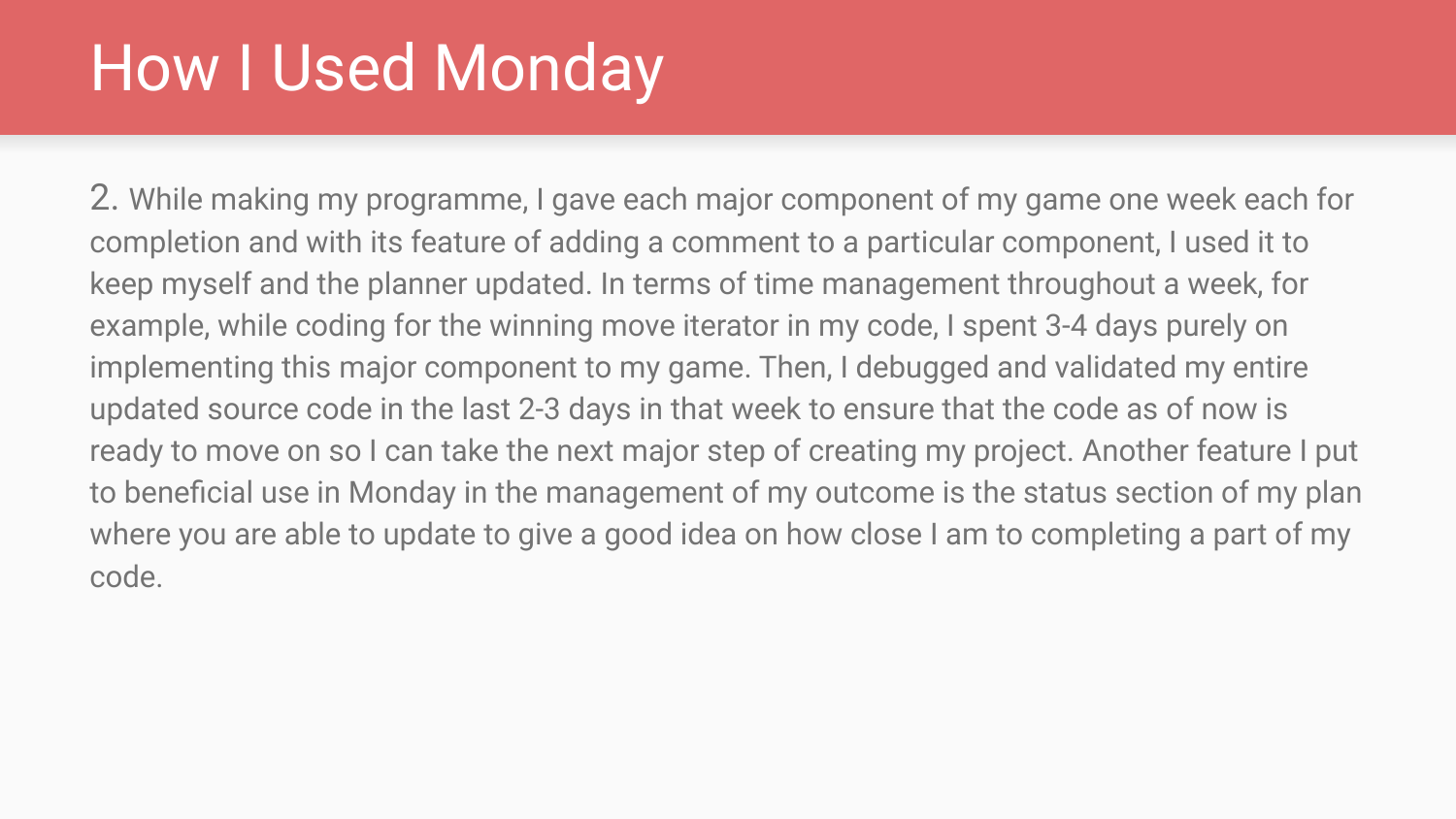

# How I Used Monday
2. While making my programme, I gave each major component of my game one week each for completion and with its feature of adding a comment to a particular component, I used it to keep myself and the planner updated. In terms of time management throughout a week, for example, while coding for the winning move iterator in my code, I spent 3-4 days purely on implementing this major component to my game. Then, I debugged and validated my entire updated source code in the last 2-3 days in that week to ensure that the code as of now is ready to move on so I can take the next major step of creating my project. Another feature I put to beneficial use in Monday in the management of my outcome is the status section of my plan where you are able to update to give a good idea on how close I am to completing a part of my code.